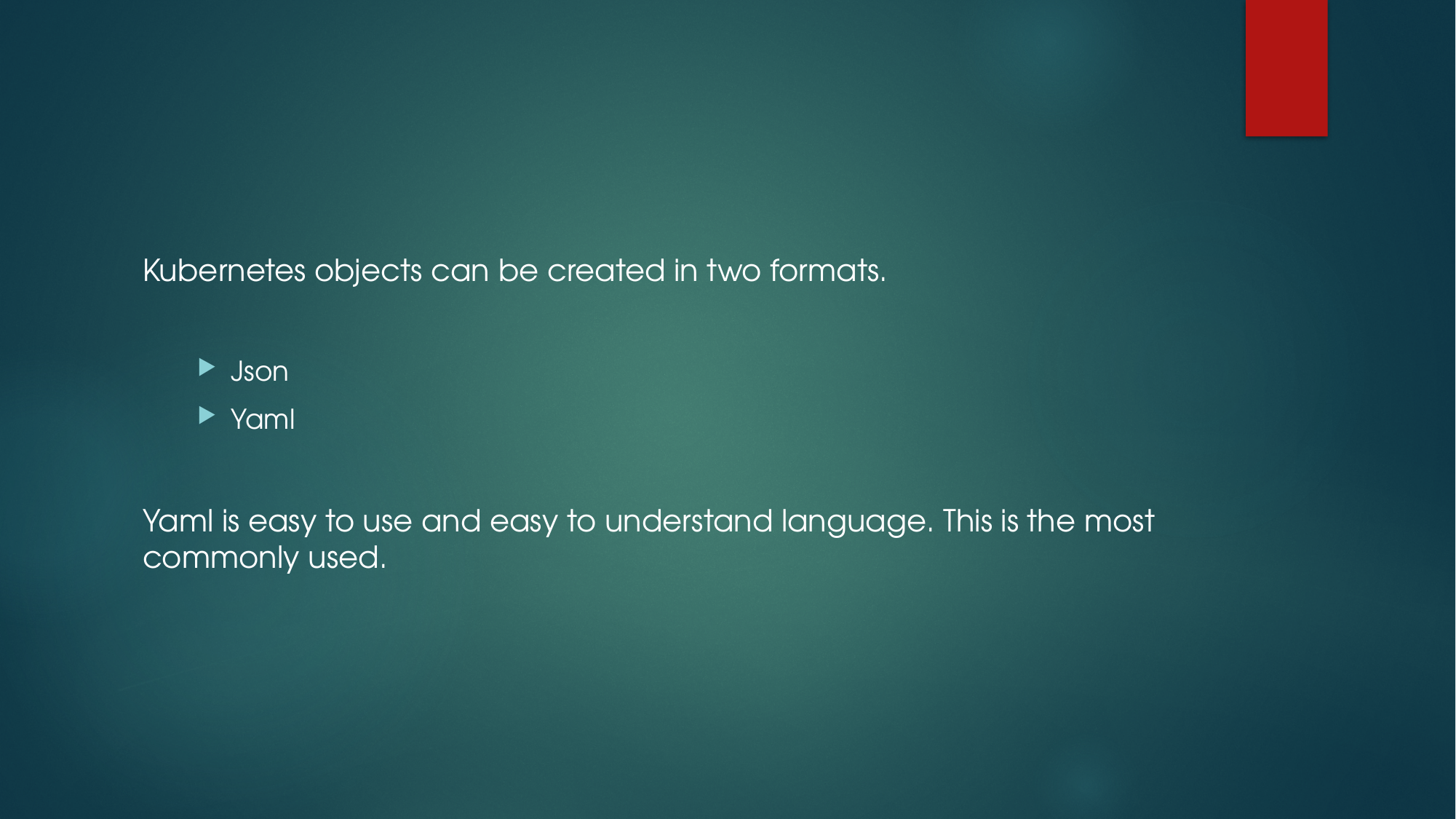

#
Kubernetes objects can be created in two formats.

Json
Yaml

Yaml is easy to use and easy to understand language. This is the most commonly used.